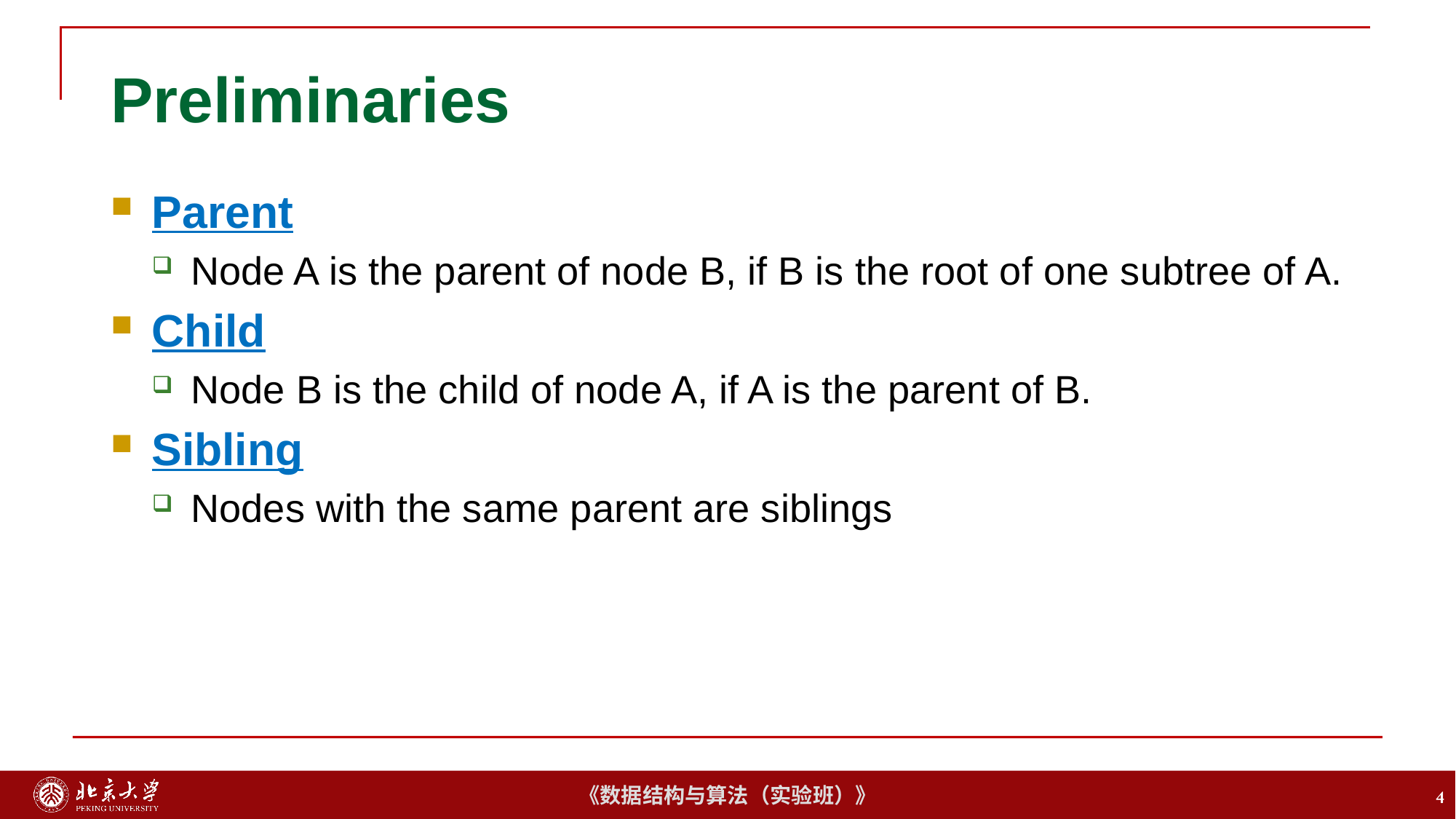

# Preliminaries
Parent
Node A is the parent of node B, if B is the root of one subtree of A.
Child
Node B is the child of node A, if A is the parent of B.
Sibling
Nodes with the same parent are siblings
4